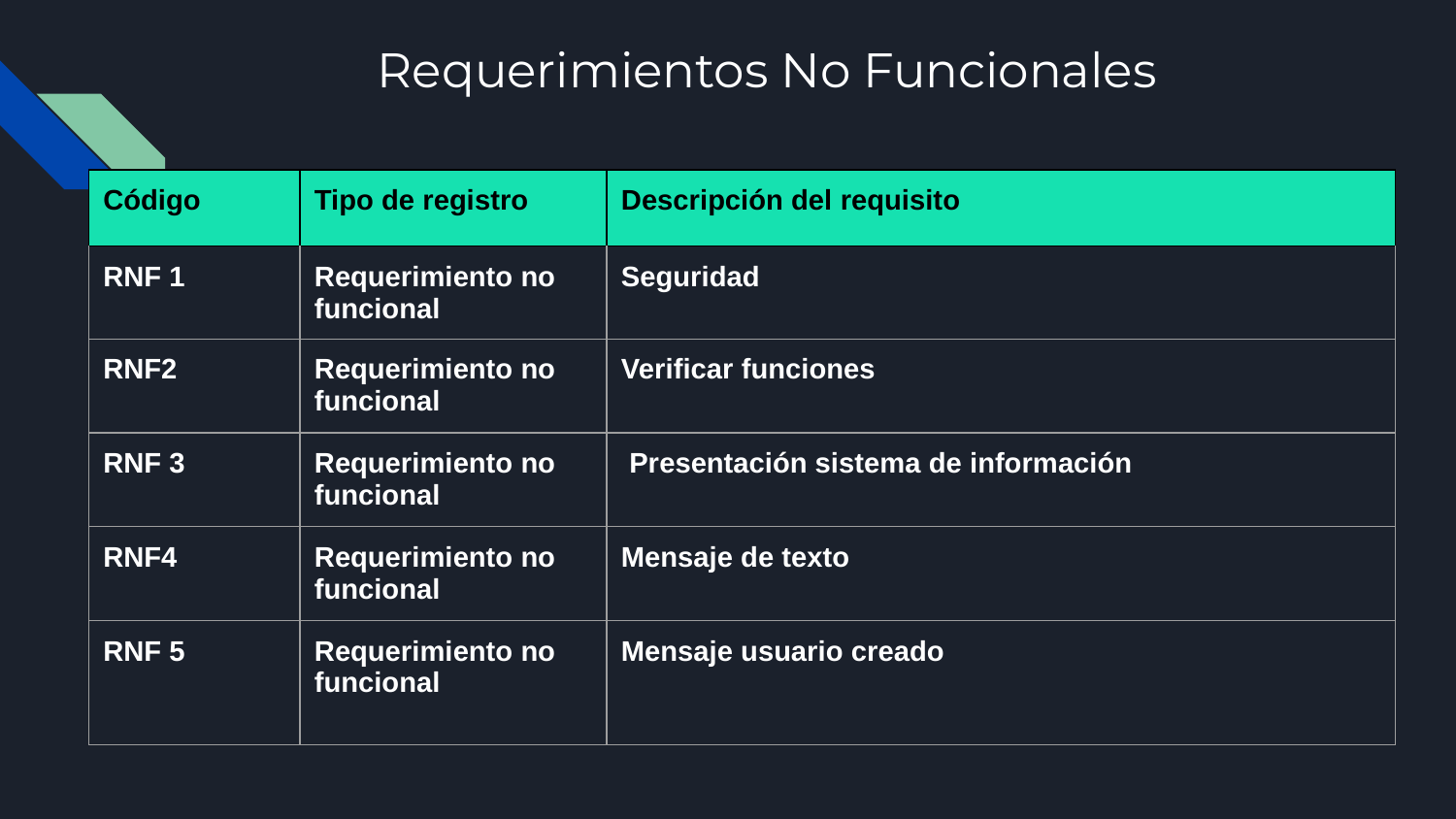

# Requerimientos No Funcionales

| Código | Tipo de registro | Descripción del requisito |
| --- | --- | --- |
| RNF 1 | Requerimiento no funcional | Seguridad |
| RNF2 | Requerimiento no funcional | Verificar funciones |
| RNF 3 | Requerimiento no funcional | Presentación sistema de información |
| RNF4 | Requerimiento no funcional | Mensaje de texto |
| RNF 5 | Requerimiento no funcional | Mensaje usuario creado |